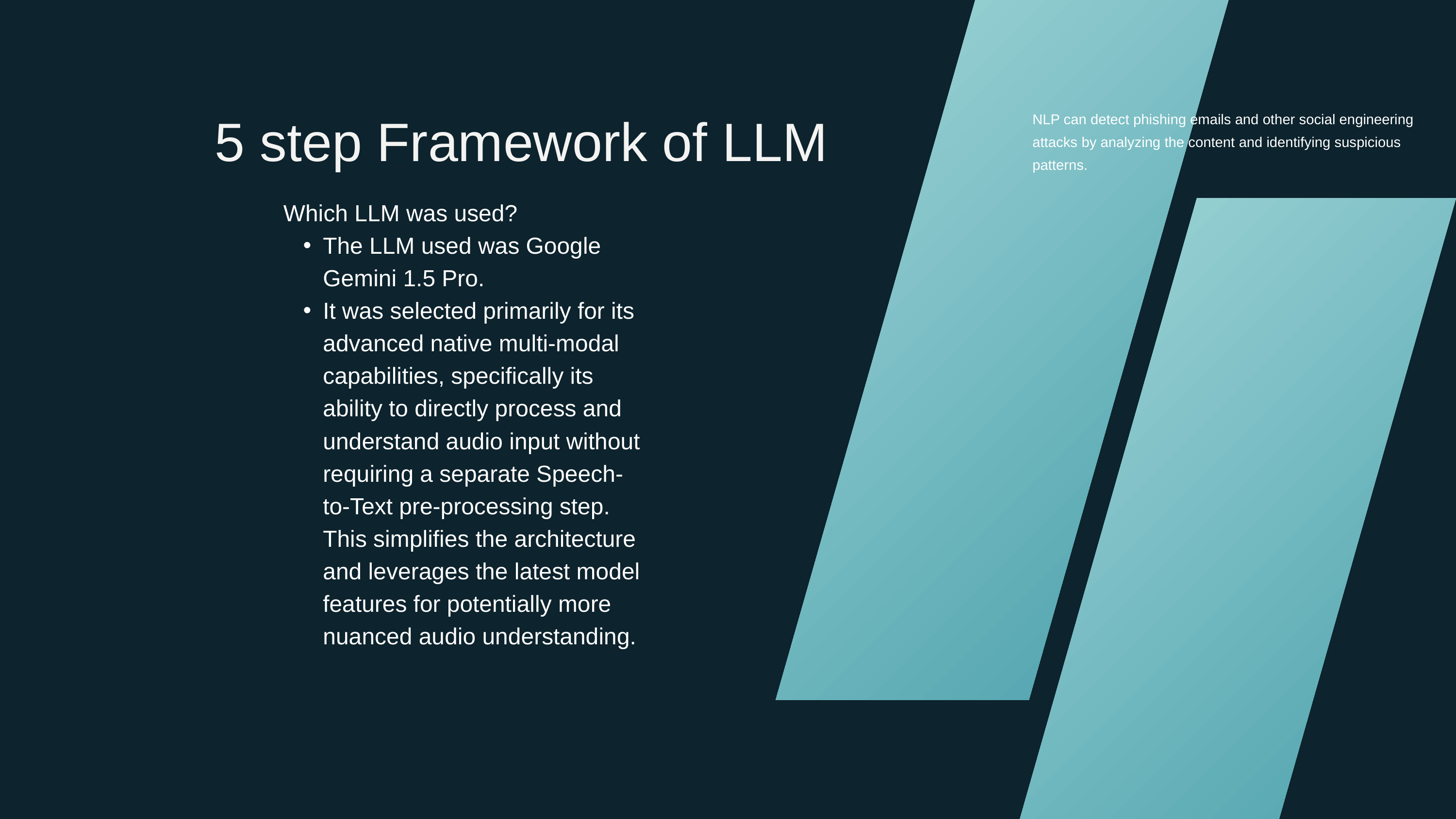

NLP can detect phishing emails and other social engineering attacks by analyzing the content and identifying suspicious patterns.
5 step Framework of LLM
Which LLM was used?
The LLM used was Google Gemini 1.5 Pro.
It was selected primarily for its advanced native multi-modal capabilities, specifically its ability to directly process and understand audio input without requiring a separate Speech-to-Text pre-processing step. This simplifies the architecture and leverages the latest model features for potentially more nuanced audio understanding.